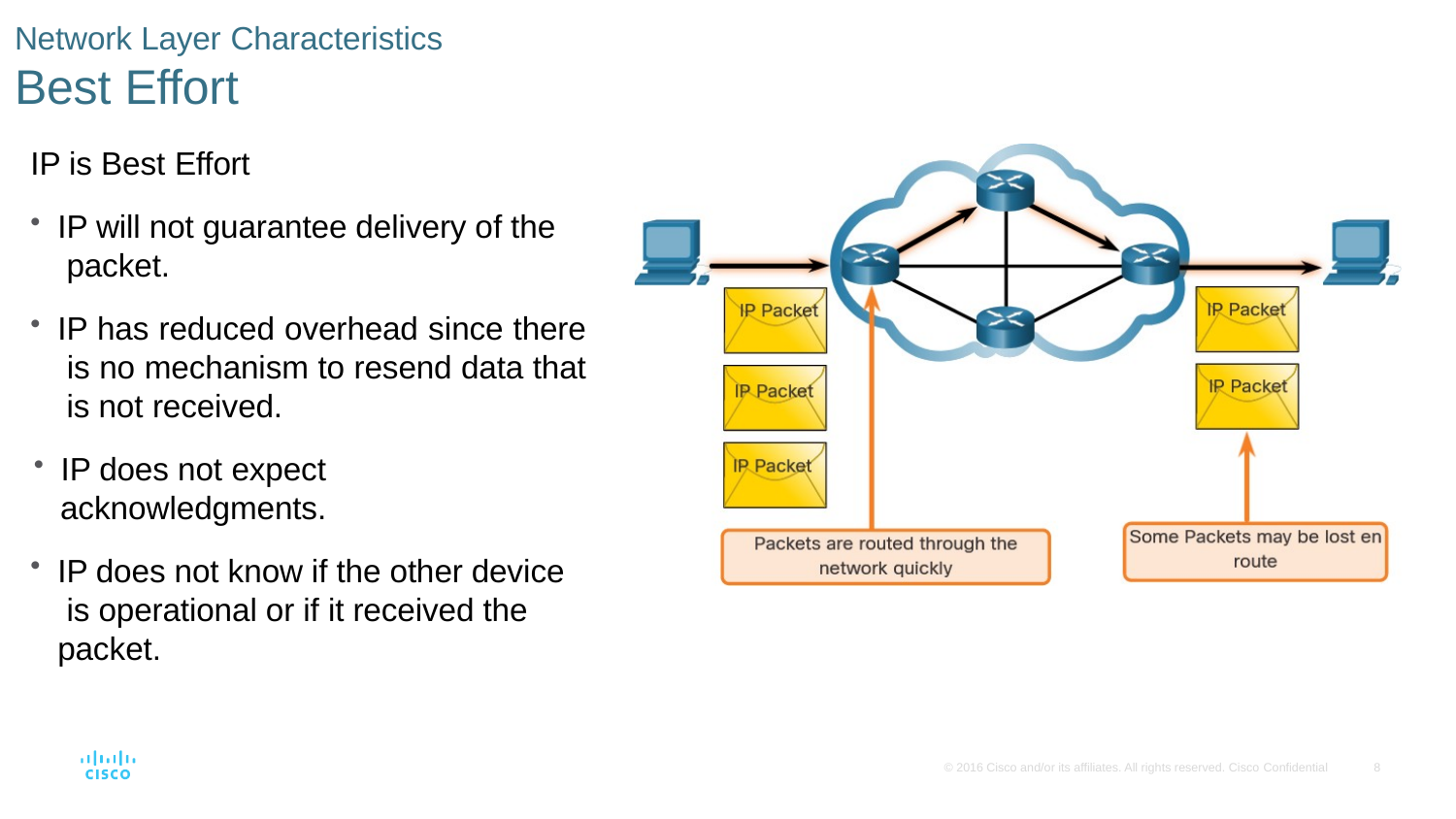

Network Layer Characteristics
# Best Effort
IP is Best Effort
IP will not guarantee delivery of the  packet.
IP has reduced overhead since there  is no mechanism to resend data that  is not received.
IP does not expect
acknowledgments.
IP does not know if the other device  is operational or if it received the  packet.

© 2016 Cisco and/or its affiliates. All rights reserved. Cisco Confidential
8